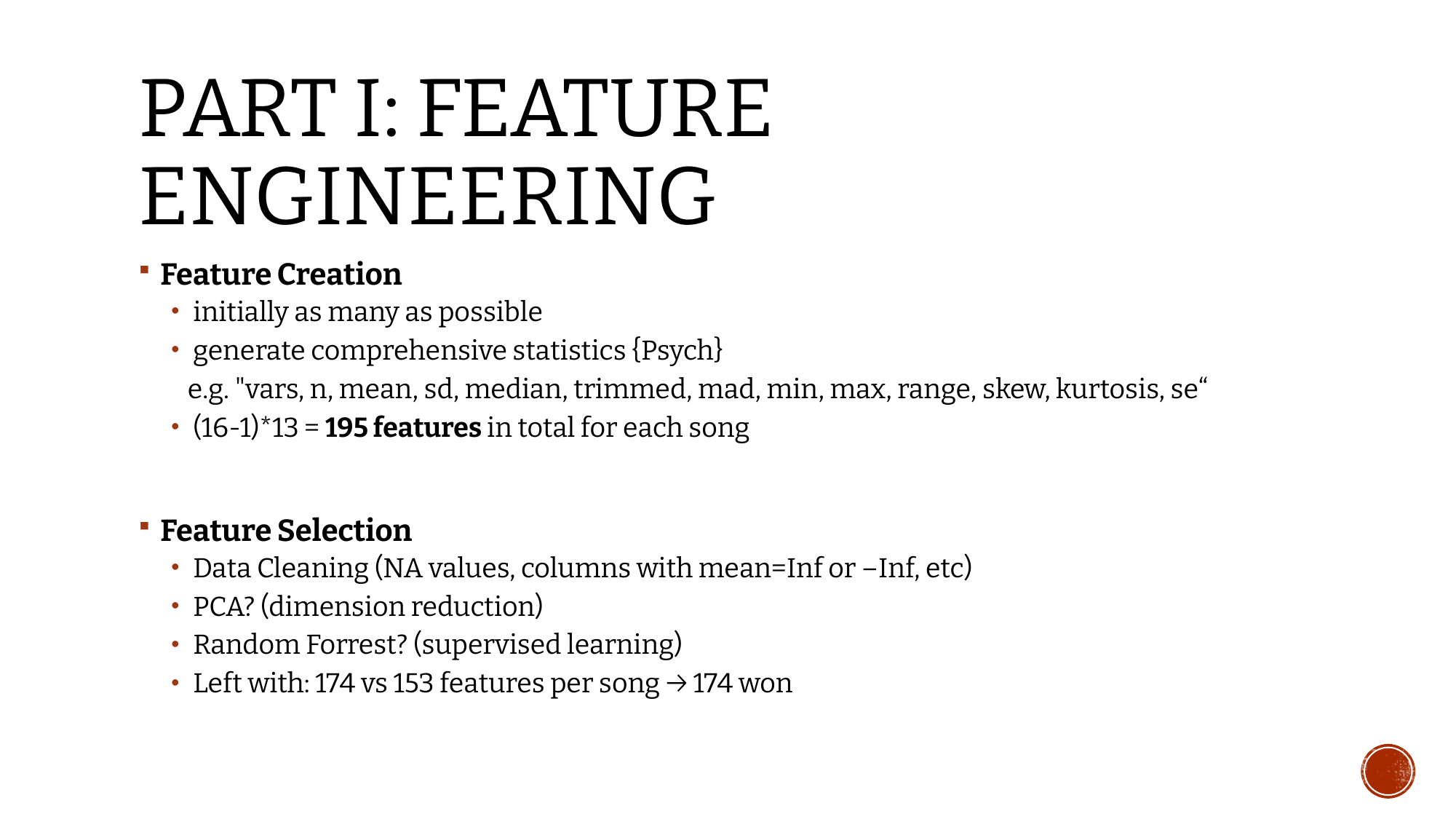

# Part I: Feature Engineering
Feature Creation
initially as many as possible
generate comprehensive statistics {Psych}
   e.g. "vars, n, mean, sd, median, trimmed, mad, min, max, range, skew, kurtosis, se“
(16-1)*13 = 195 features in total for each song

Feature Selection
Data Cleaning (NA values, columns with mean=Inf or –Inf, etc)
PCA? (dimension reduction)
Random Forrest? (supervised learning)
Left with: 174 vs 153 features per song → 174 won